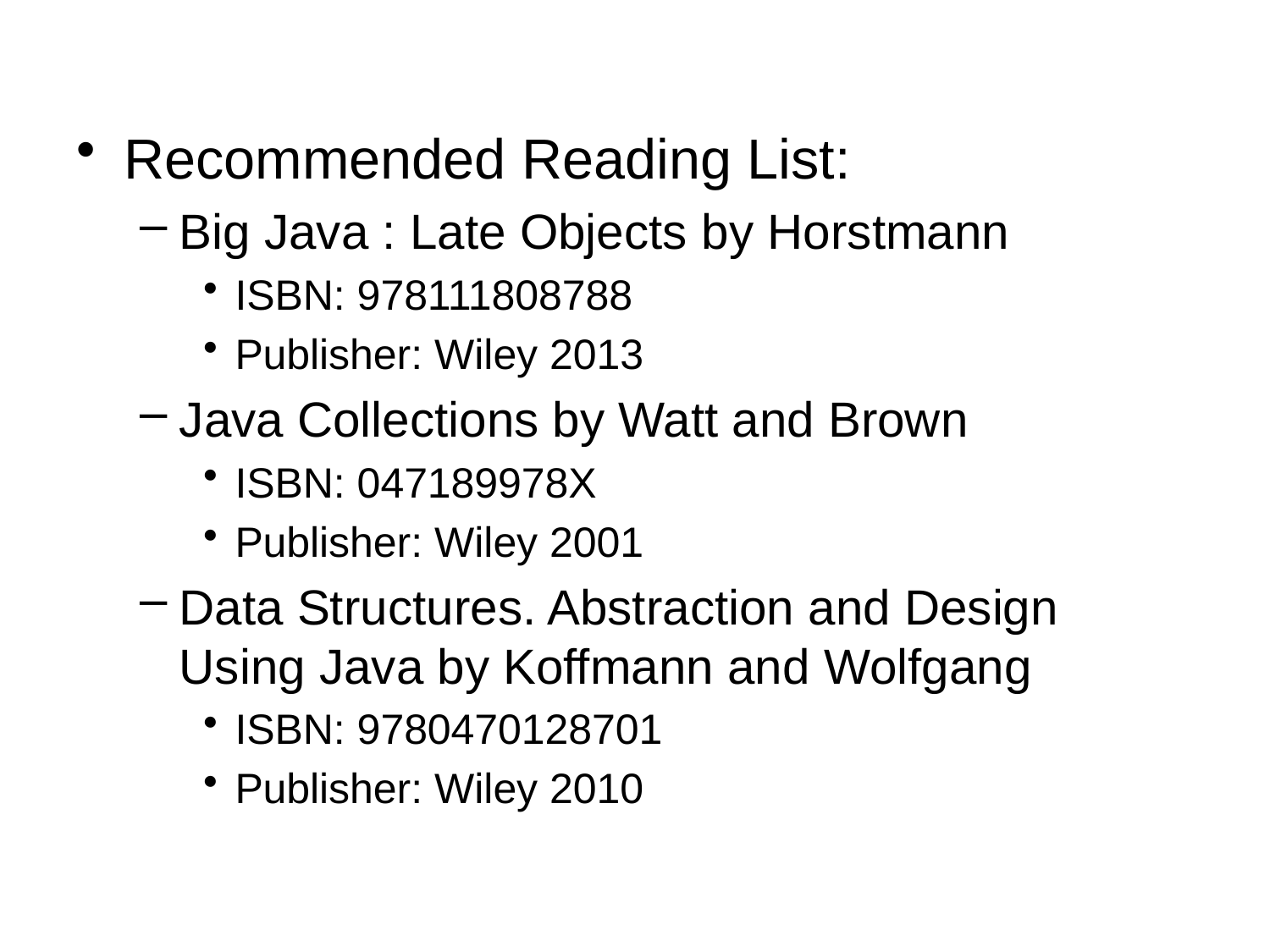

Recommended Reading List:
Big Java : Late Objects by Horstmann
ISBN: 978111808788
Publisher: Wiley 2013
Java Collections by Watt and Brown
ISBN: 047189978X
Publisher: Wiley 2001
Data Structures. Abstraction and Design Using Java by Koffmann and Wolfgang
ISBN: 9780470128701
Publisher: Wiley 2010